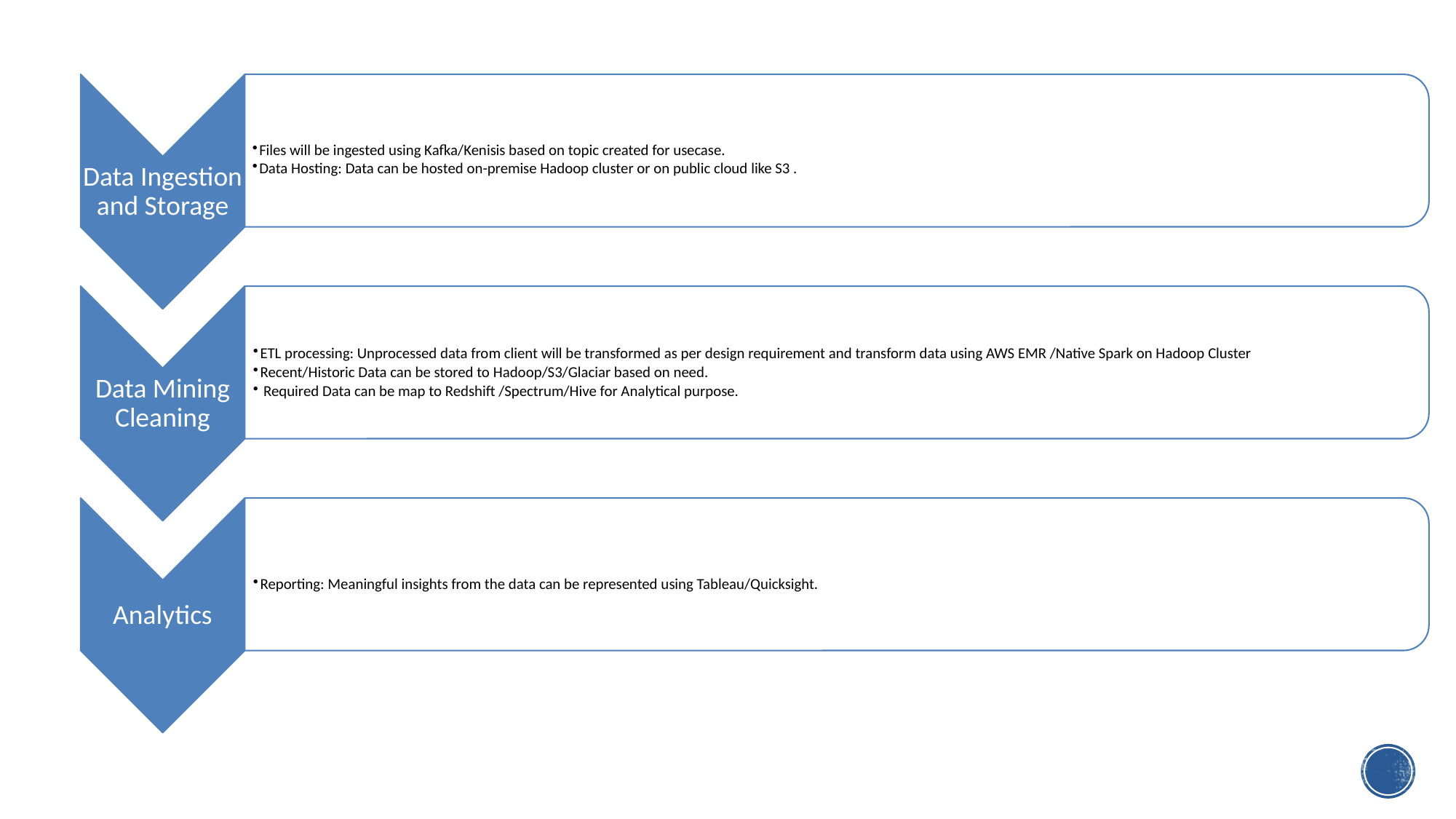

Data Ingestion and Storage

Files will be ingested using Kafka/Kenisis based on topic created for usecase.
Data Hosting: Data can be hosted on-premise Hadoop cluster or on public cloud like S3 .
Data Mining Cleaning

ETL processing: Unprocessed data from client will be transformed as per design requirement and transform data using AWS EMR /Native Spark on Hadoop Cluster
Recent/Historic Data can be stored to Hadoop/S3/Glaciar based on need.
 Required Data can be map to Redshift /Spectrum/Hive for Analytical purpose.
Analytics

Reporting: Meaningful insights from the data can be represented using Tableau/Quicksight.